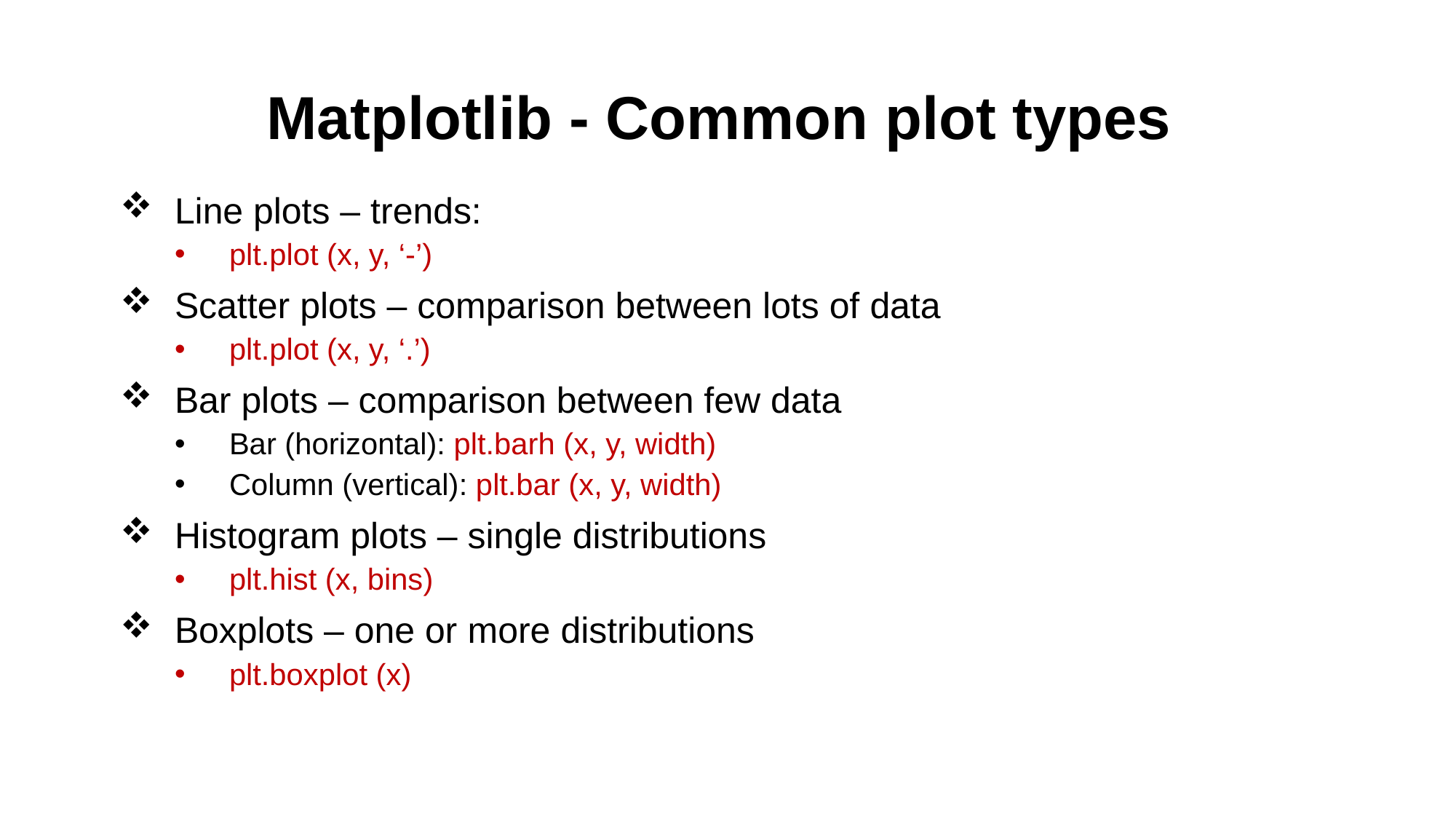

# Matplotlib - Common plot types
Line plots – trends:
plt.plot (x, y, ‘-’)
Scatter plots – comparison between lots of data
plt.plot (x, y, ‘.’)
Bar plots – comparison between few data
Bar (horizontal): plt.barh (x, y, width)
Column (vertical): plt.bar (x, y, width)
Histogram plots – single distributions
plt.hist (x, bins)
Boxplots – one or more distributions
plt.boxplot (x)